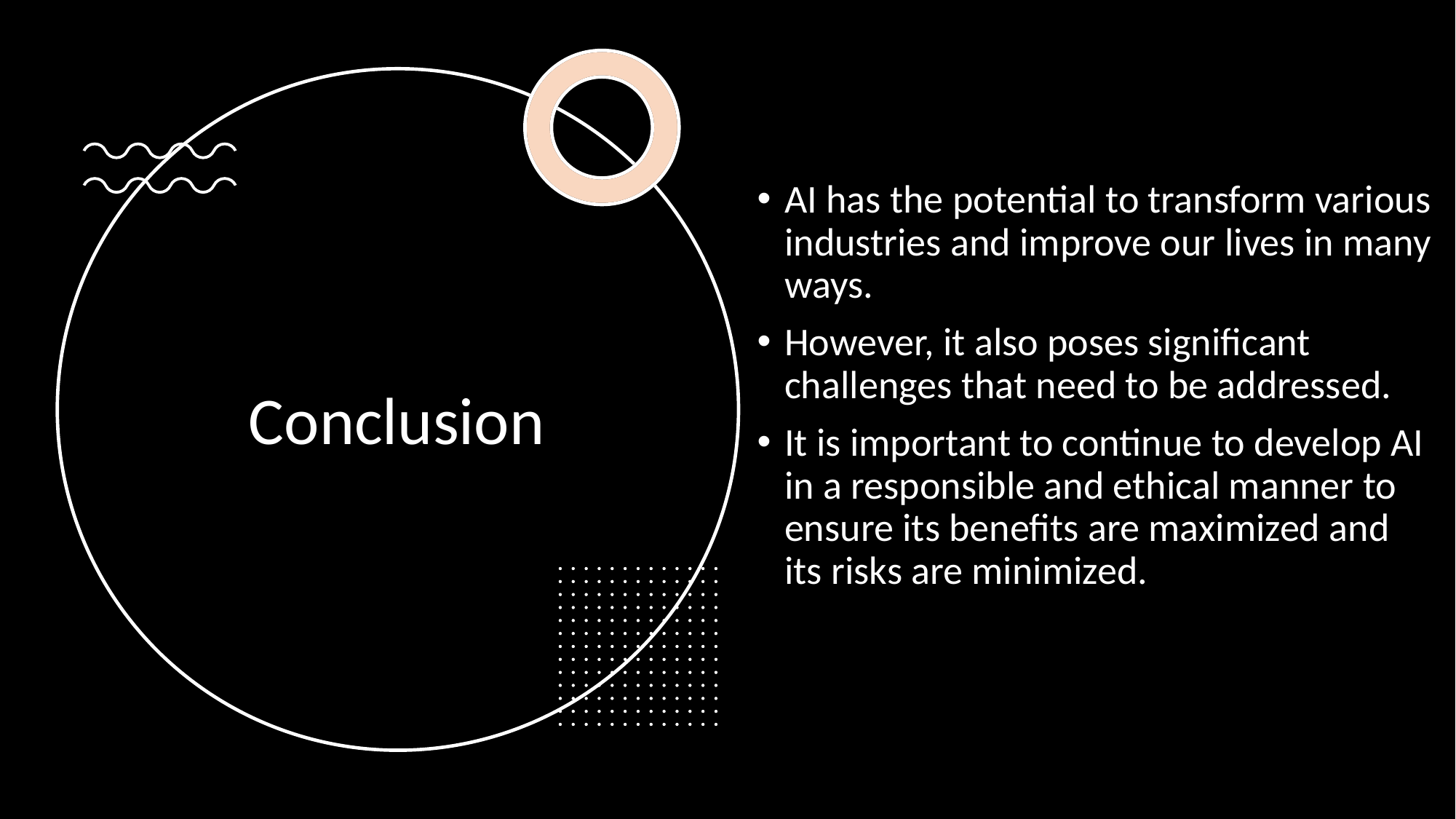

AI has the potential to transform various industries and improve our lives in many ways.
However, it also poses significant challenges that need to be addressed.
It is important to continue to develop AI in a responsible and ethical manner to ensure its benefits are maximized and its risks are minimized.
# Conclusion